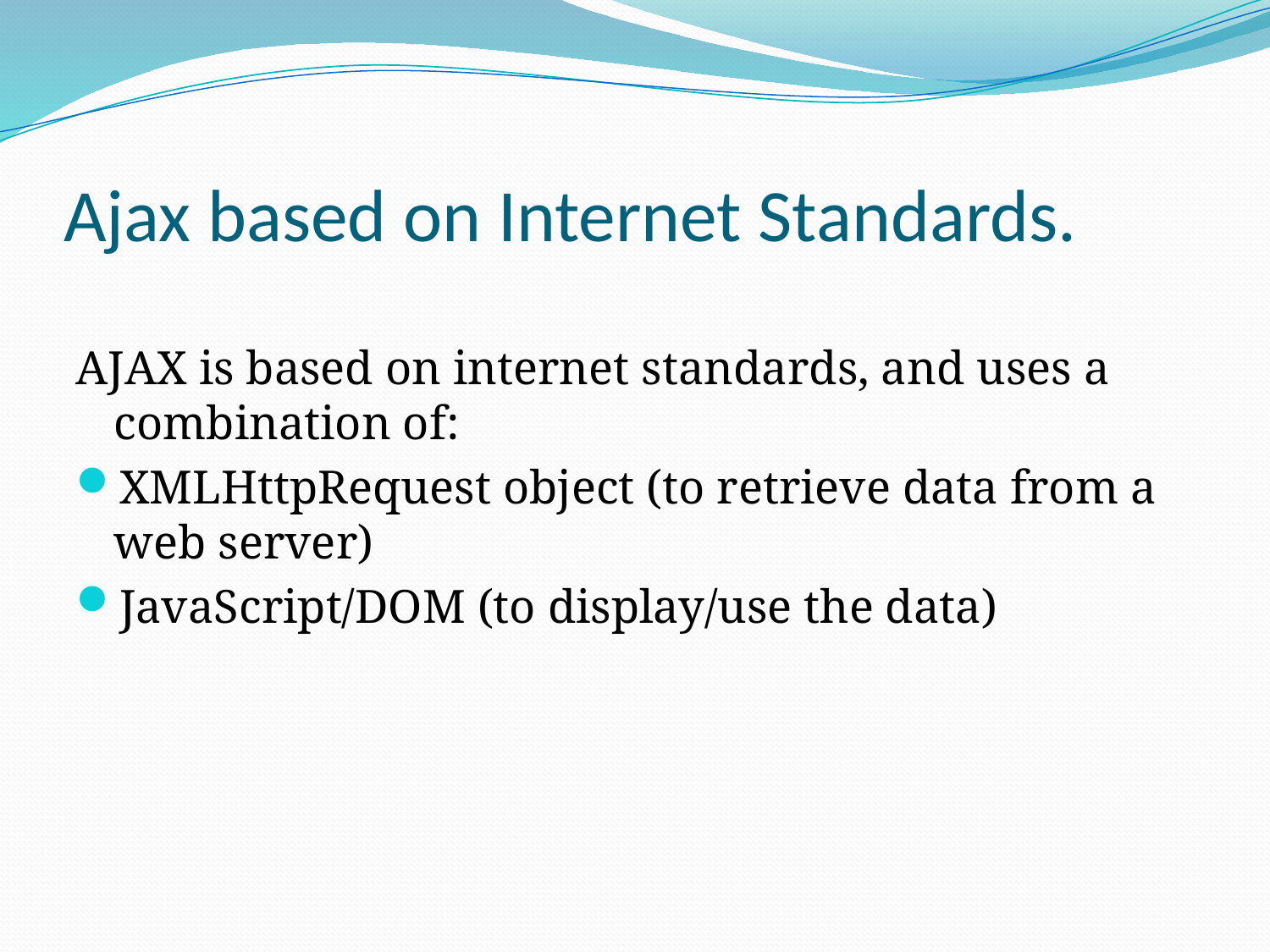

# Ajax based on Internet Standards.

AJAX is based on internet standards, and uses a combination of:
XMLHttpRequest object (to retrieve data from a web server)
JavaScript/DOM (to display/use the data)